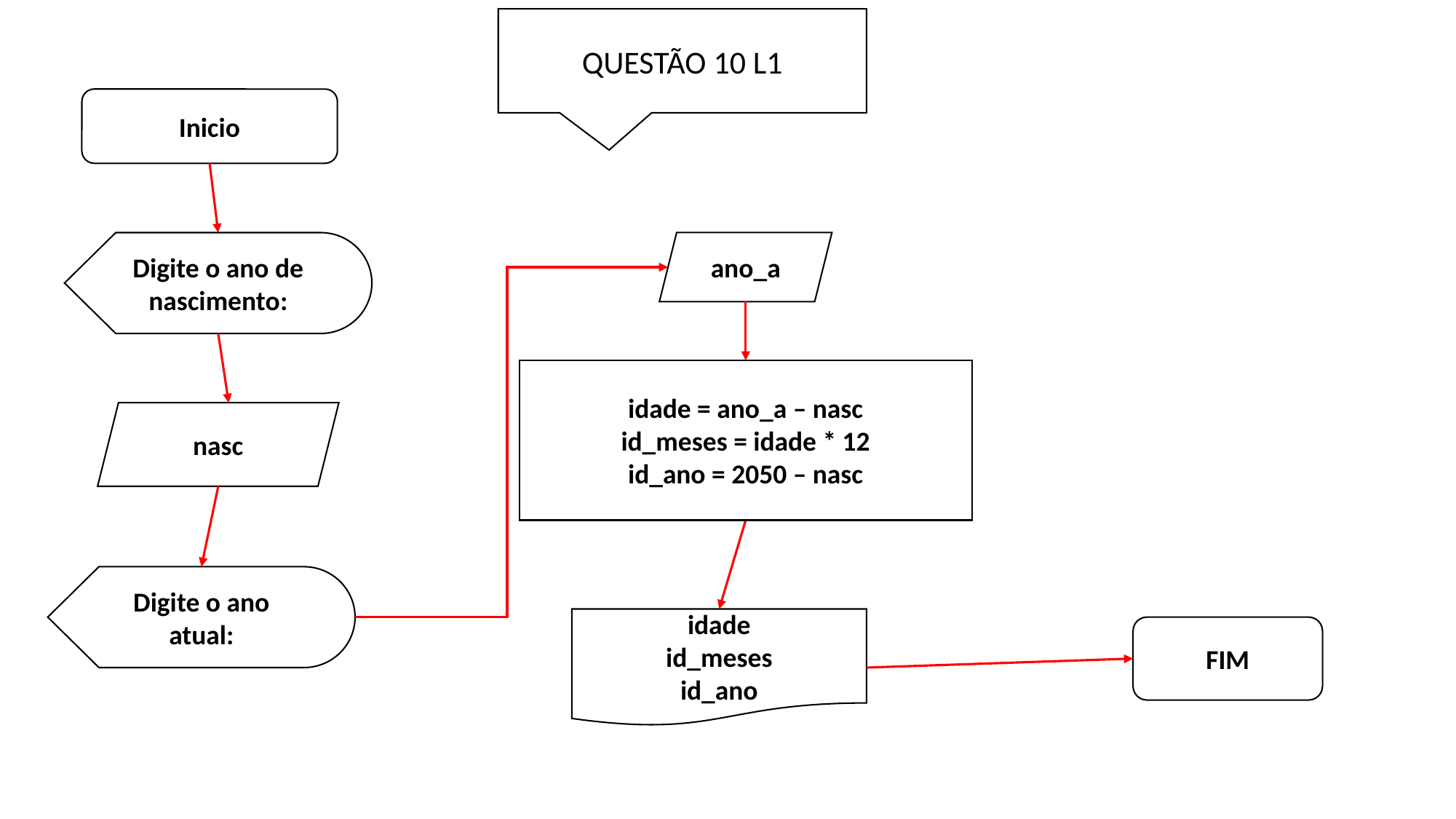

QUESTÃO 10 L1
Inicio
Digite o ano de nascimento:
ano_a
idade = ano_a – nasc
id_meses = idade * 12
id_ano = 2050 – nasc
nasc
Digite o ano atual:
idade
id_meses
id_ano
FIM